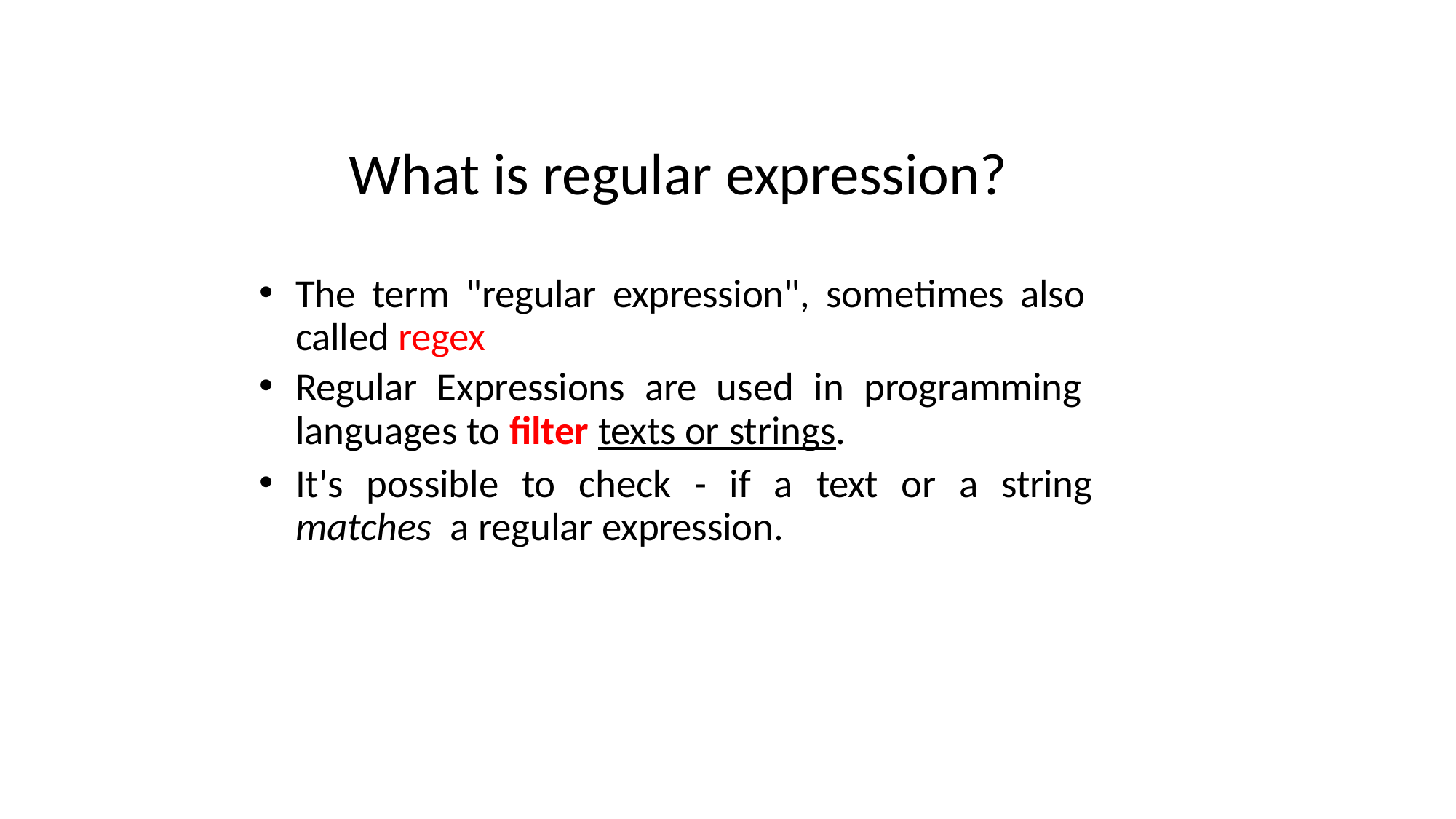

# What is regular expression?
The term "regular expression", sometimes also  called regex
Regular Expressions are used in programming  languages to filter texts or strings.
It's possible to check - if a text or a string matches  a regular expression.